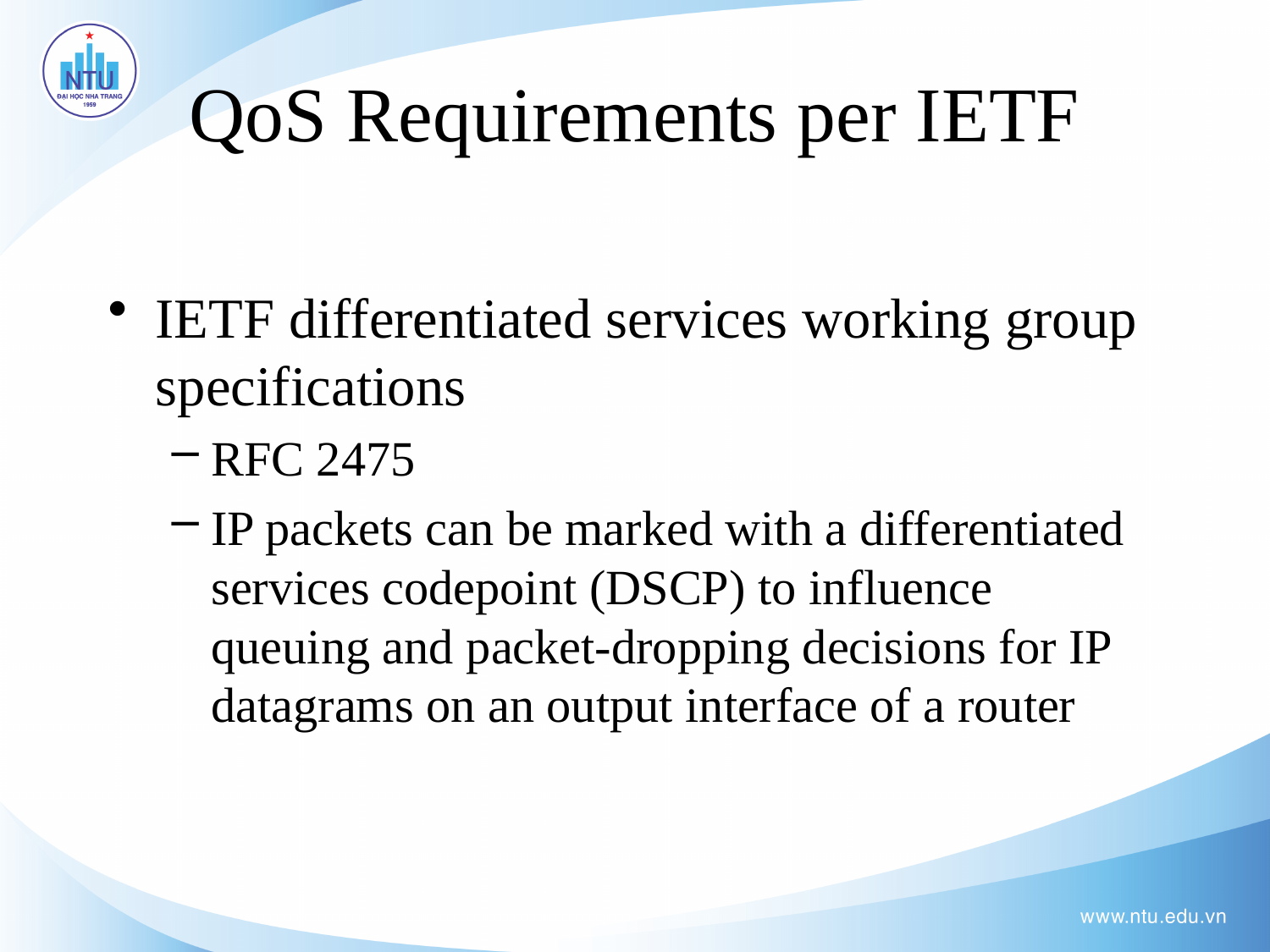

# QoS Requirements per IETF
IETF differentiated services working group specifications
RFC 2475
IP packets can be marked with a differentiated services codepoint (DSCP) to influence queuing and packet-dropping decisions for IP datagrams on an output interface of a router